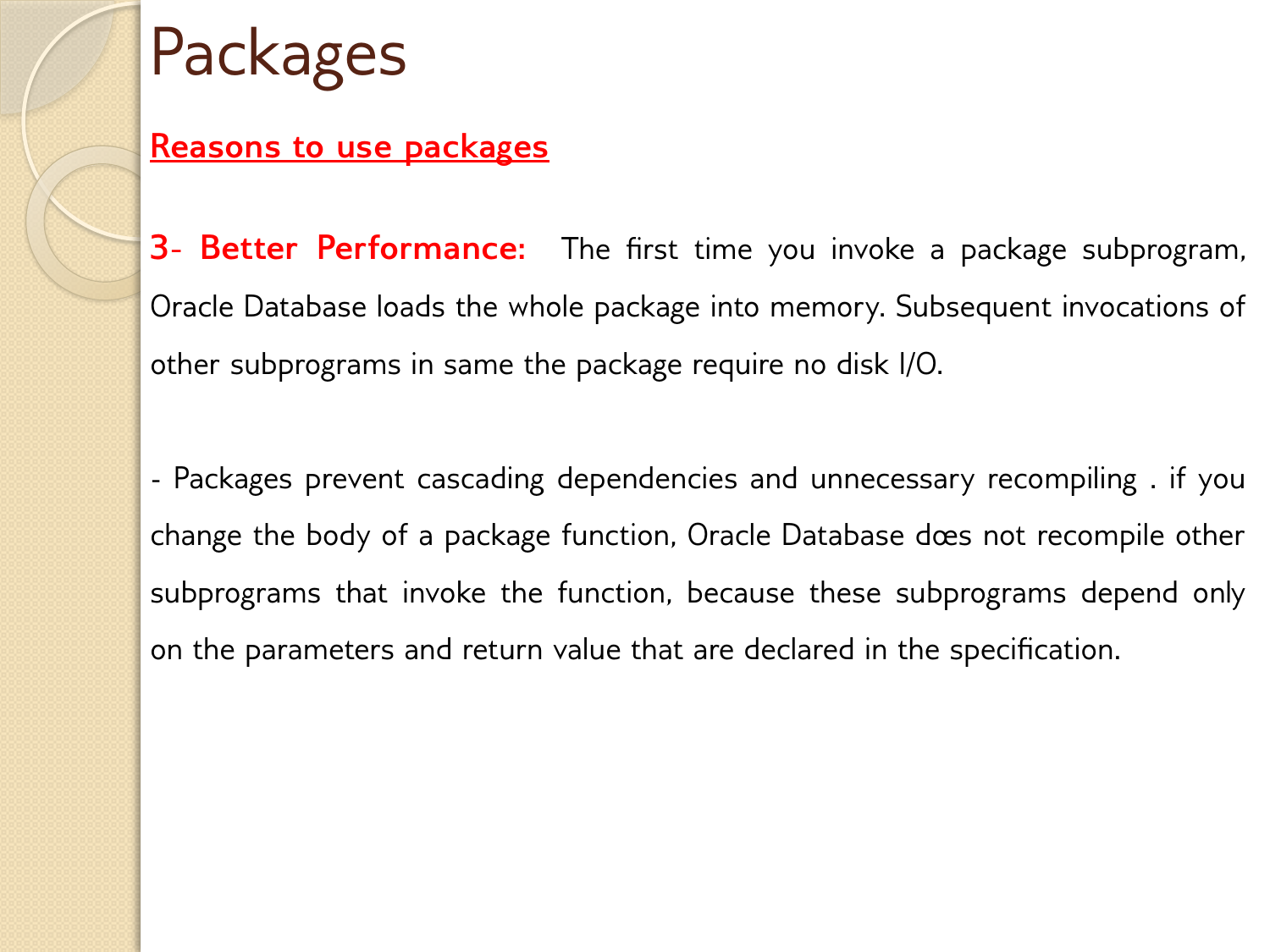

# Packages
Reasons to use packages

3- Better Performance:  The first time you invoke a package subprogram, Oracle Database loads the whole package into memory. Subsequent invocations of other subprograms in same the package require no disk I/O.

- Packages prevent cascading dependencies and unnecessary recompiling . if you change the body of a package function, Oracle Database does not recompile other subprograms that invoke the function, because these subprograms depend only on the parameters and return value that are declared in the specification.